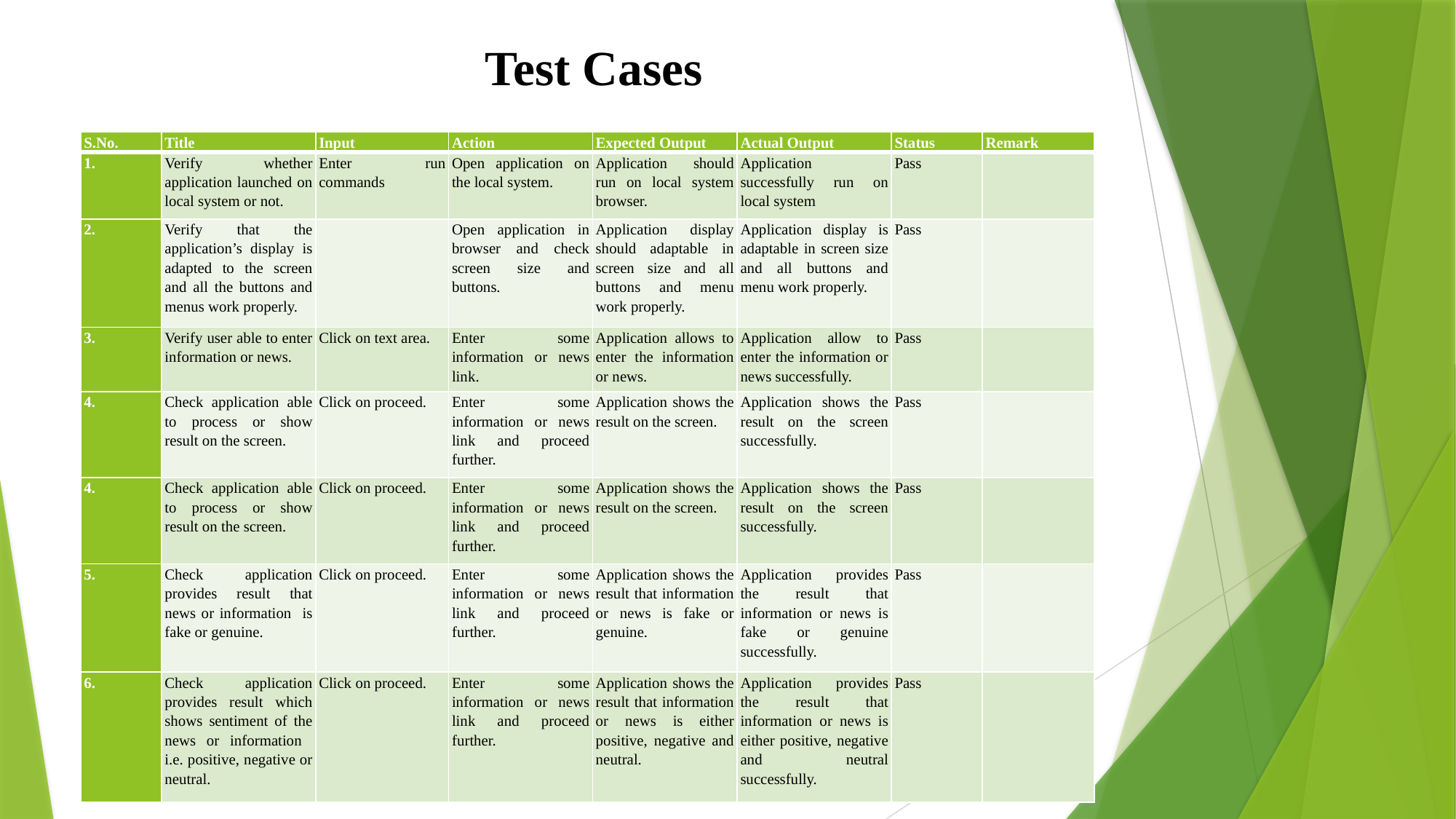

# Test Cases
| S.No. | Title | Input | Action | Expected Output | Actual Output | Status | Remark |
| --- | --- | --- | --- | --- | --- | --- | --- |
| 1. | Verify whether application launched on local system or not. | Enter run commands | Open application on the local system. | Application should run on local system browser. | Application successfully run on local system | Pass |  |
| 2. | Verify that the application’s display is adapted to the screen and all the buttons and menus work properly. |  | Open application in browser and check screen size and buttons. | Application display should adaptable in screen size and all buttons and menu work properly. | Application display is adaptable in screen size and all buttons and menu work properly. | Pass |  |
| 3. | Verify user able to enter information or news. | Click on text area. | Enter some information or news link. | Application allows to enter the information or news. | Application allow to enter the information or news successfully. | Pass |  |
| 4. | Check application able to process or show result on the screen. | Click on proceed. | Enter some information or news link and proceed further. | Application shows the result on the screen. | Application shows the result on the screen successfully. | Pass |  |
| 4. | Check application able to process or show result on the screen. | Click on proceed. | Enter some information or news link and proceed further. | Application shows the result on the screen. | Application shows the result on the screen successfully. | Pass |  |
| 5. | Check application provides result that news or information is fake or genuine. | Click on proceed. | Enter some information or news link and proceed further. | Application shows the result that information or news is fake or genuine. | Application provides the result that information or news is fake or genuine successfully. | Pass |  |
| 6. | Check application provides result which shows sentiment of the news or information i.e. positive, negative or neutral. | Click on proceed. | Enter some information or news link and proceed further. | Application shows the result that information or news is either positive, negative and neutral. | Application provides the result that information or news is either positive, negative and neutral successfully. | Pass |  |